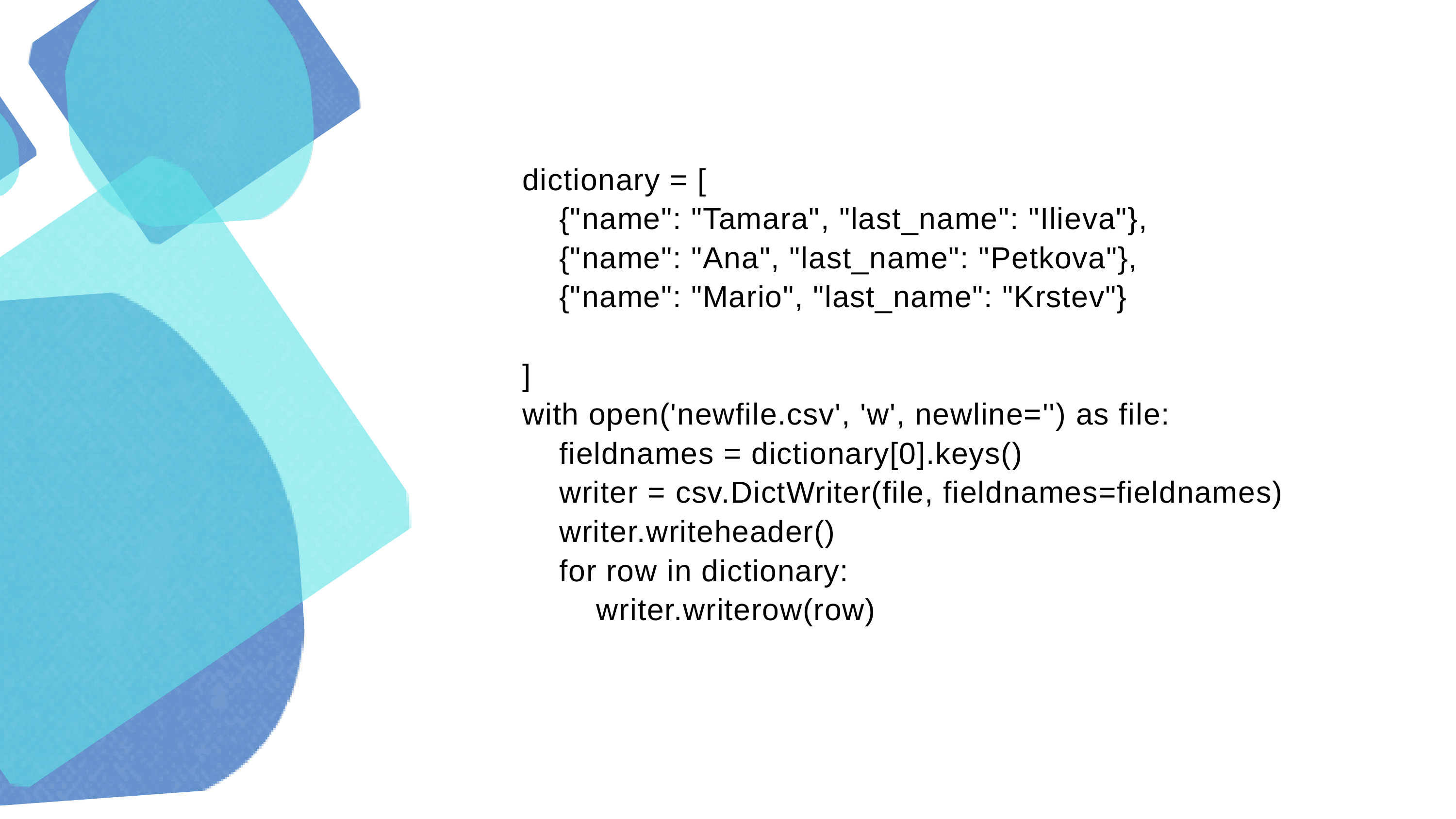

dictionary = [
    {"name": "Tamara", "last_name": "Ilieva"},
    {"name": "Ana", "last_name": "Petkova"},
    {"name": "Mario", "last_name": "Krstev"}

]
with open('newfile.csv', 'w', newline='') as file:
    fieldnames = dictionary[0].keys()
    writer = csv.DictWriter(file, fieldnames=fieldnames)
    writer.writeheader()
    for row in dictionary:
        writer.writerow(row)